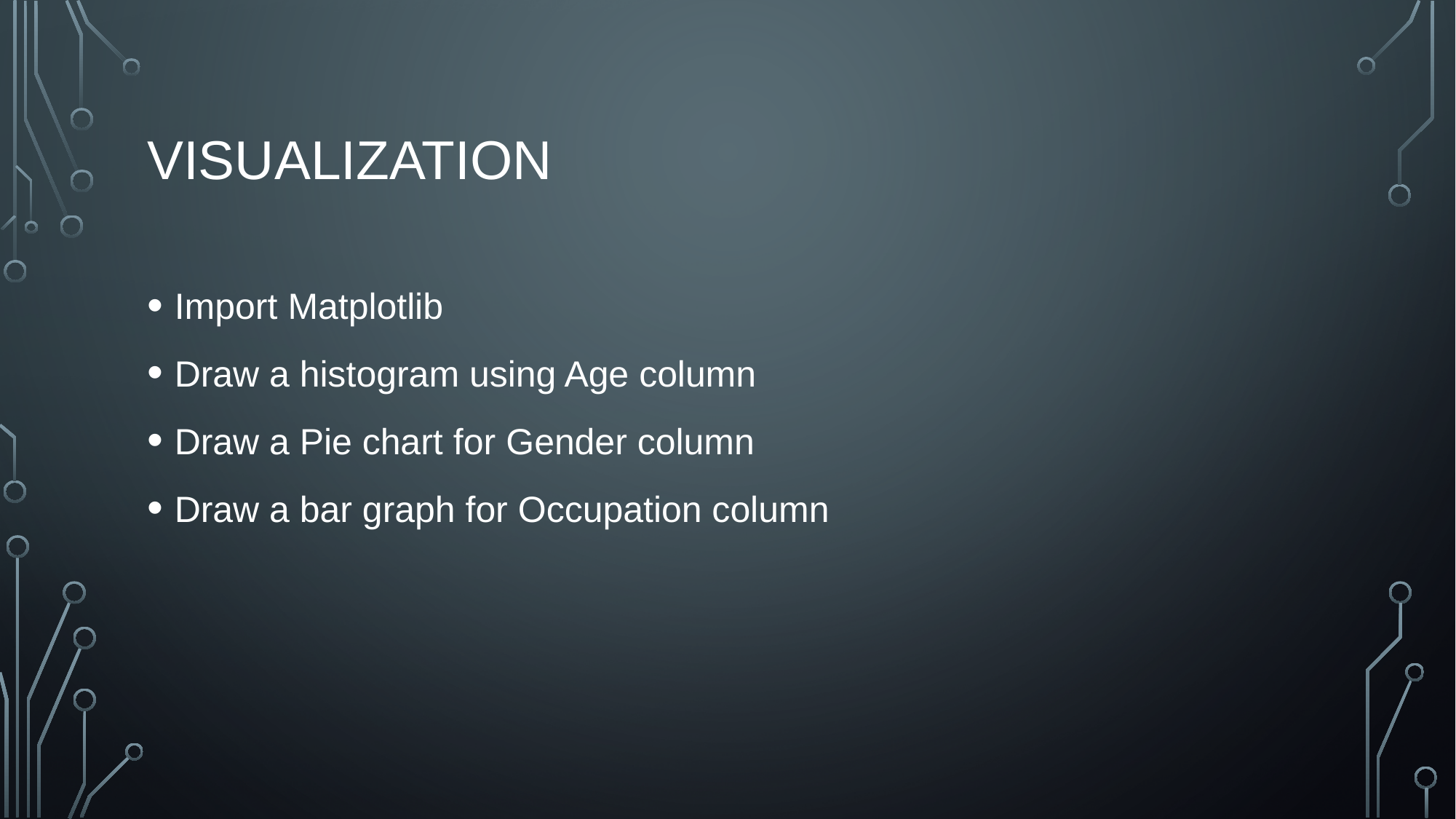

# Visualization
Import Matplotlib
Draw a histogram using Age column
Draw a Pie chart for Gender column
Draw a bar graph for Occupation column